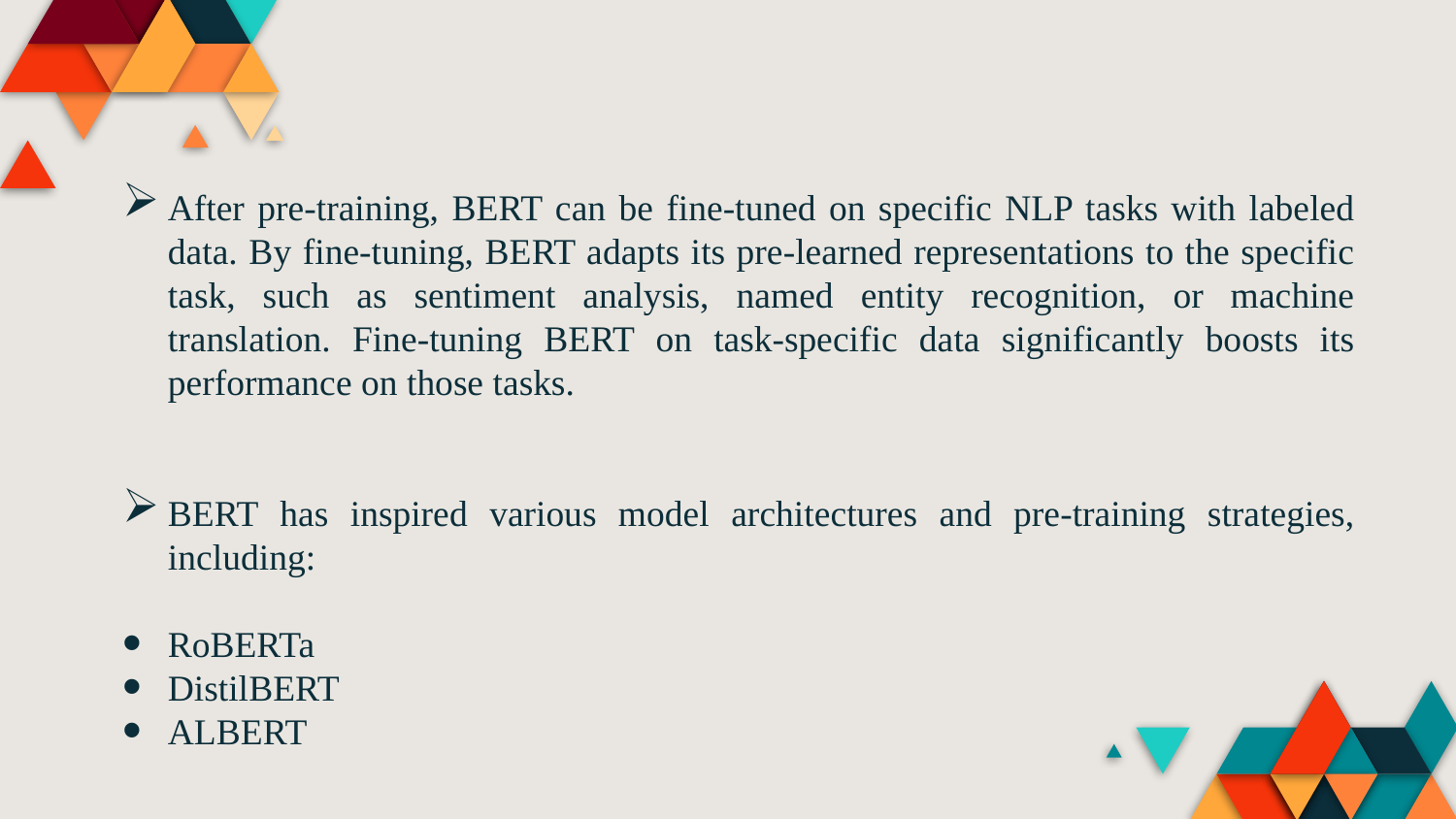

After pre-training, BERT can be fine-tuned on specific NLP tasks with labeled data. By fine-tuning, BERT adapts its pre-learned representations to the specific task, such as sentiment analysis, named entity recognition, or machine translation. Fine-tuning BERT on task-specific data significantly boosts its performance on those tasks.

BERT has inspired various model architectures and pre-training strategies, including:

RoBERTa
DistilBERT
ALBERT